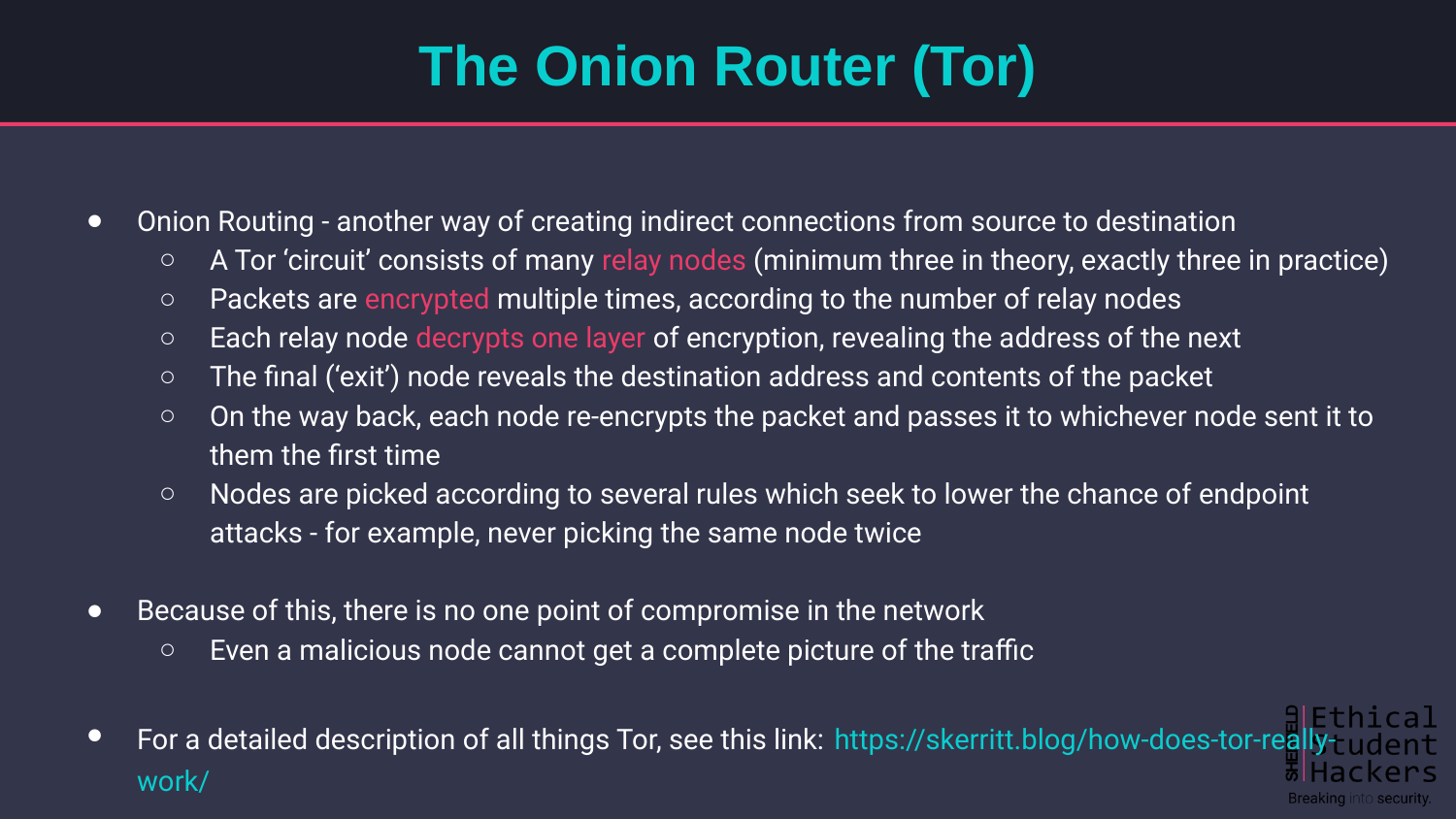

# The Onion Router (Tor)
Onion Routing - another way of creating indirect connections from source to destination
A Tor ‘circuit’ consists of many relay nodes (minimum three in theory, exactly three in practice)
Packets are encrypted multiple times, according to the number of relay nodes
Each relay node decrypts one layer of encryption, revealing the address of the next
The final (‘exit’) node reveals the destination address and contents of the packet
On the way back, each node re-encrypts the packet and passes it to whichever node sent it to them the first time
Nodes are picked according to several rules which seek to lower the chance of endpoint attacks - for example, never picking the same node twice
Because of this, there is no one point of compromise in the network
Even a malicious node cannot get a complete picture of the traffic
For a detailed description of all things Tor, see this link: https://skerritt.blog/how-does-tor-really-work/